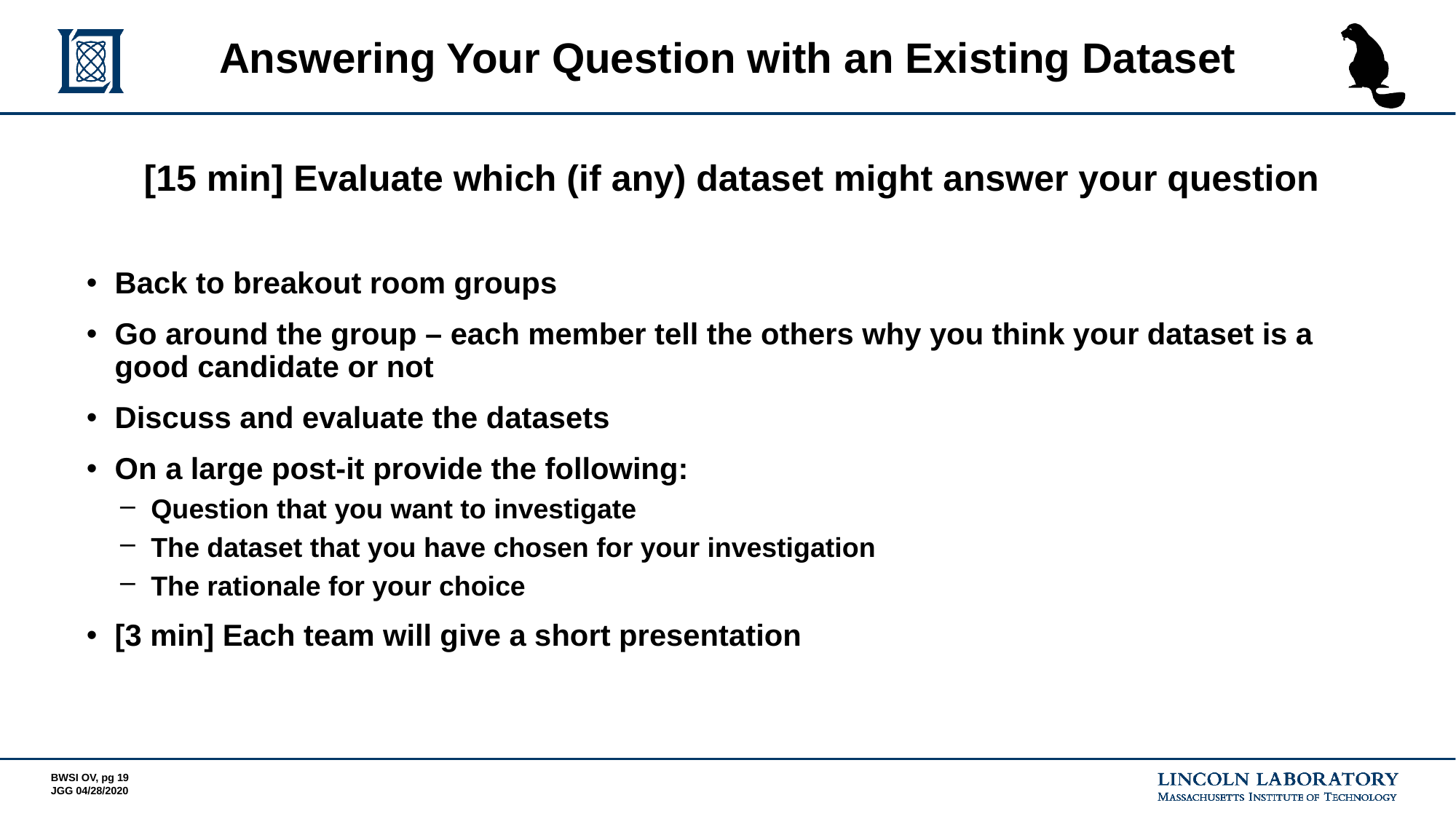

# Answering Your Question with an Existing Dataset
 [15 min] Evaluate which (if any) dataset might answer your question

Back to breakout room groups
Go around the group – each member tell the others why you think your dataset is a good candidate or not
Discuss and evaluate the datasets
On a large post-it provide the following:
Question that you want to investigate
The dataset that you have chosen for your investigation
The rationale for your choice
[3 min] Each team will give a short presentation